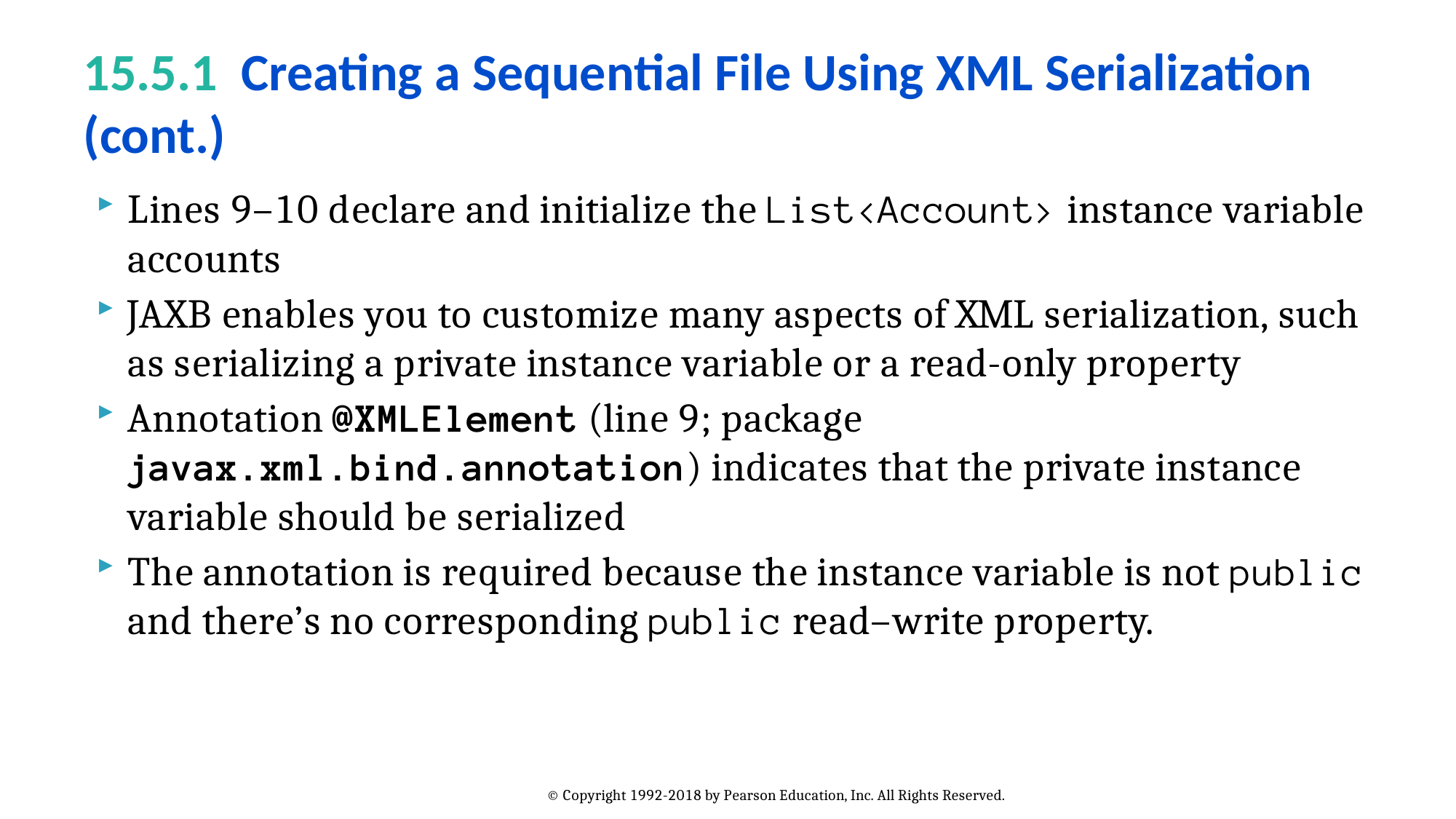

# 15.5.1  Creating a Sequential File Using XML Serialization (cont.)
Lines 9–10 declare and initialize the List<Account> instance variable accounts
JAXB enables you to customize many aspects of XML serialization, such as serializing a private instance variable or a read-only property
Annotation @XMLElement (line 9; package javax.xml.bind.annotation) indicates that the private instance variable should be serialized
The annotation is required because the instance variable is not public and there’s no corresponding public read–write property.

© Copyright 1992-2018 by Pearson Education, Inc. All Rights Reserved.